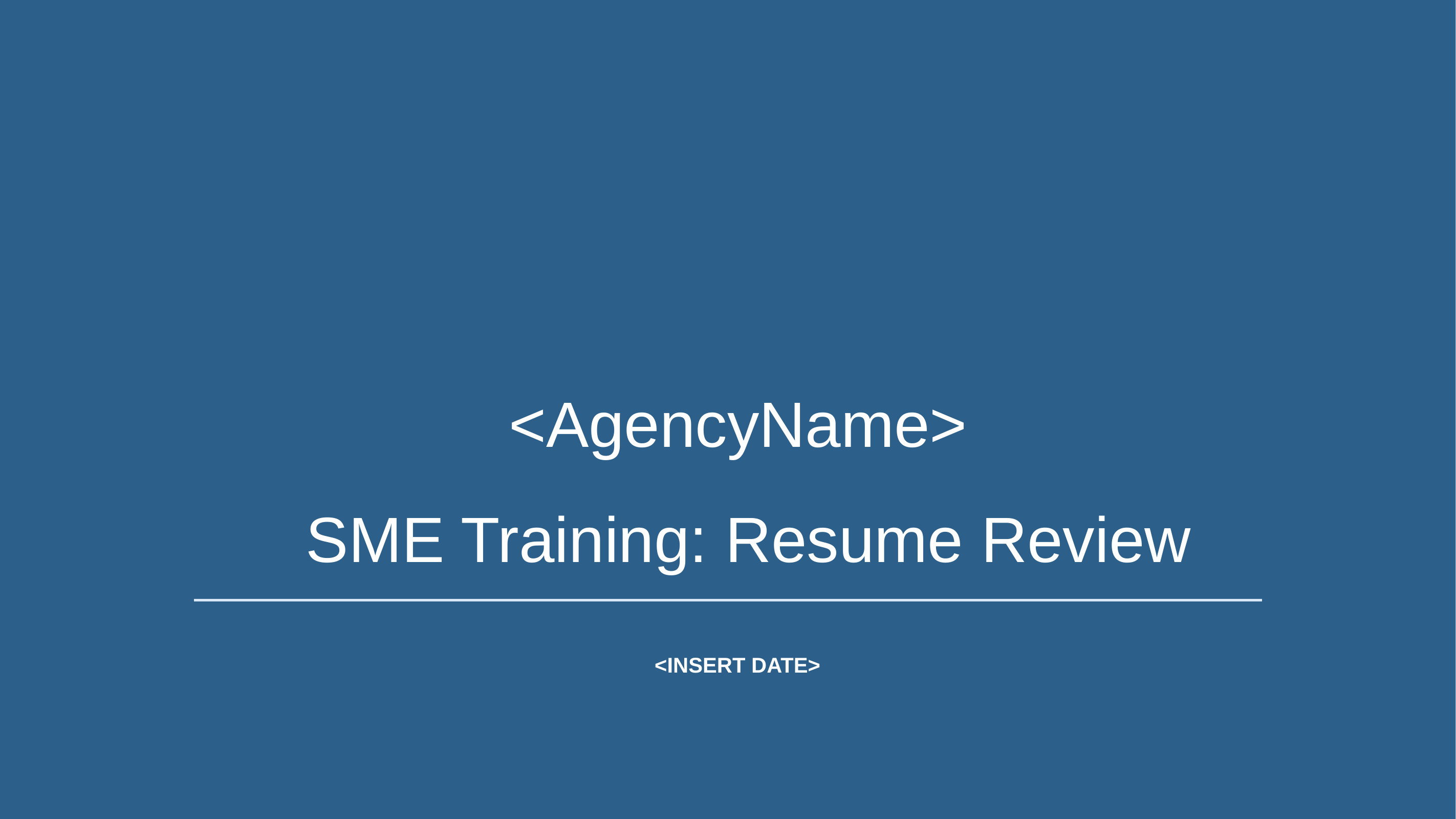

<AgencyName>
SME Training: Resume Review
<insert date>